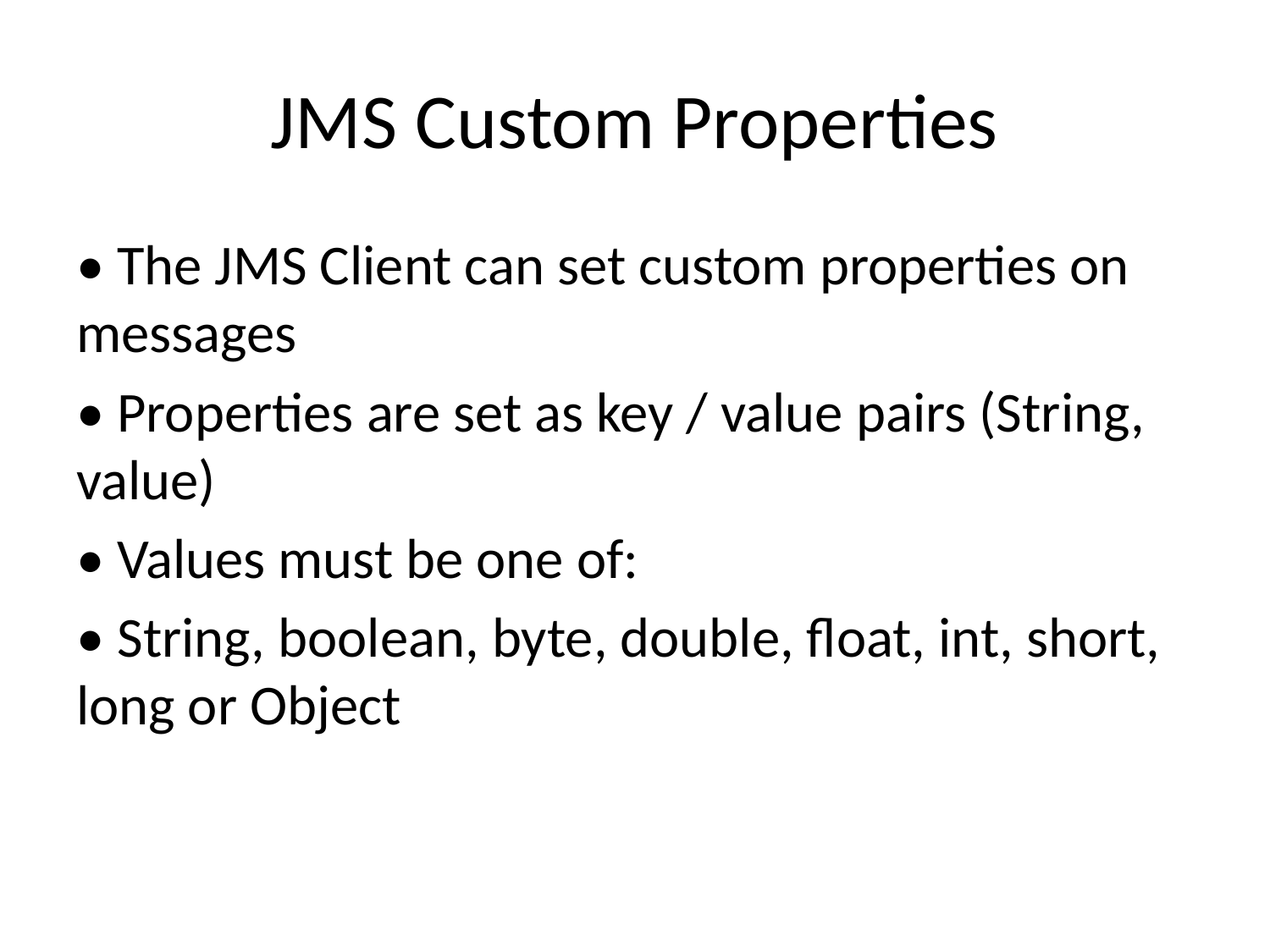

# JMS Custom Properties
• The JMS Client can set custom properties on messages
• Properties are set as key / value pairs (String, value)
• Values must be one of:
• String, boolean, byte, double, float, int, short, long or Object